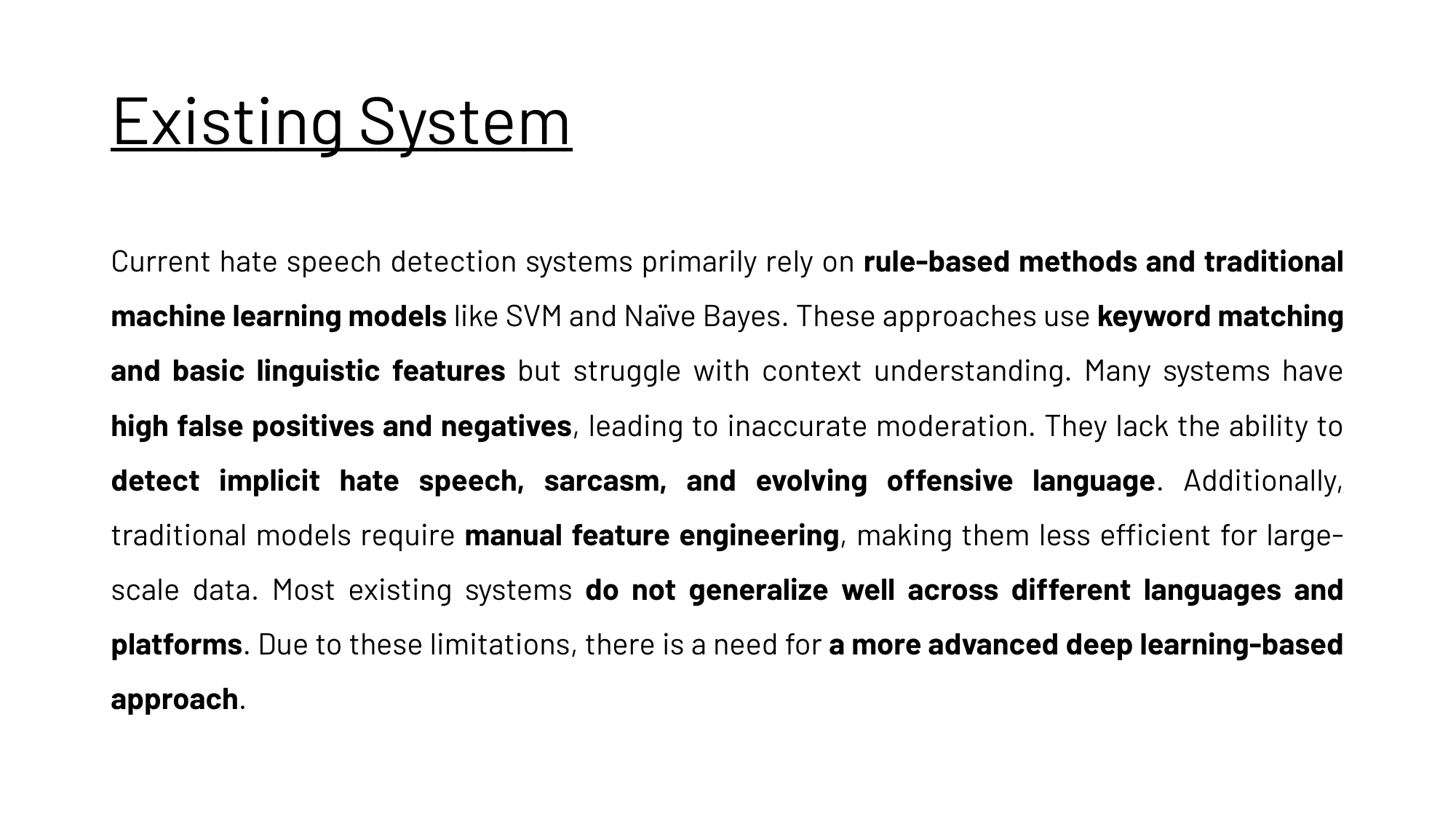

# Existing System
Current hate speech detection systems primarily rely on rule-based methods and traditional machine learning models like SVM and Naïve Bayes. These approaches use keyword matching and basic linguistic features but struggle with context understanding. Many systems have high false positives and negatives, leading to inaccurate moderation. They lack the ability to detect implicit hate speech, sarcasm, and evolving offensive language. Additionally, traditional models require manual feature engineering, making them less efficient for large-scale data. Most existing systems do not generalize well across different languages and platforms. Due to these limitations, there is a need for a more advanced deep learning-based approach.